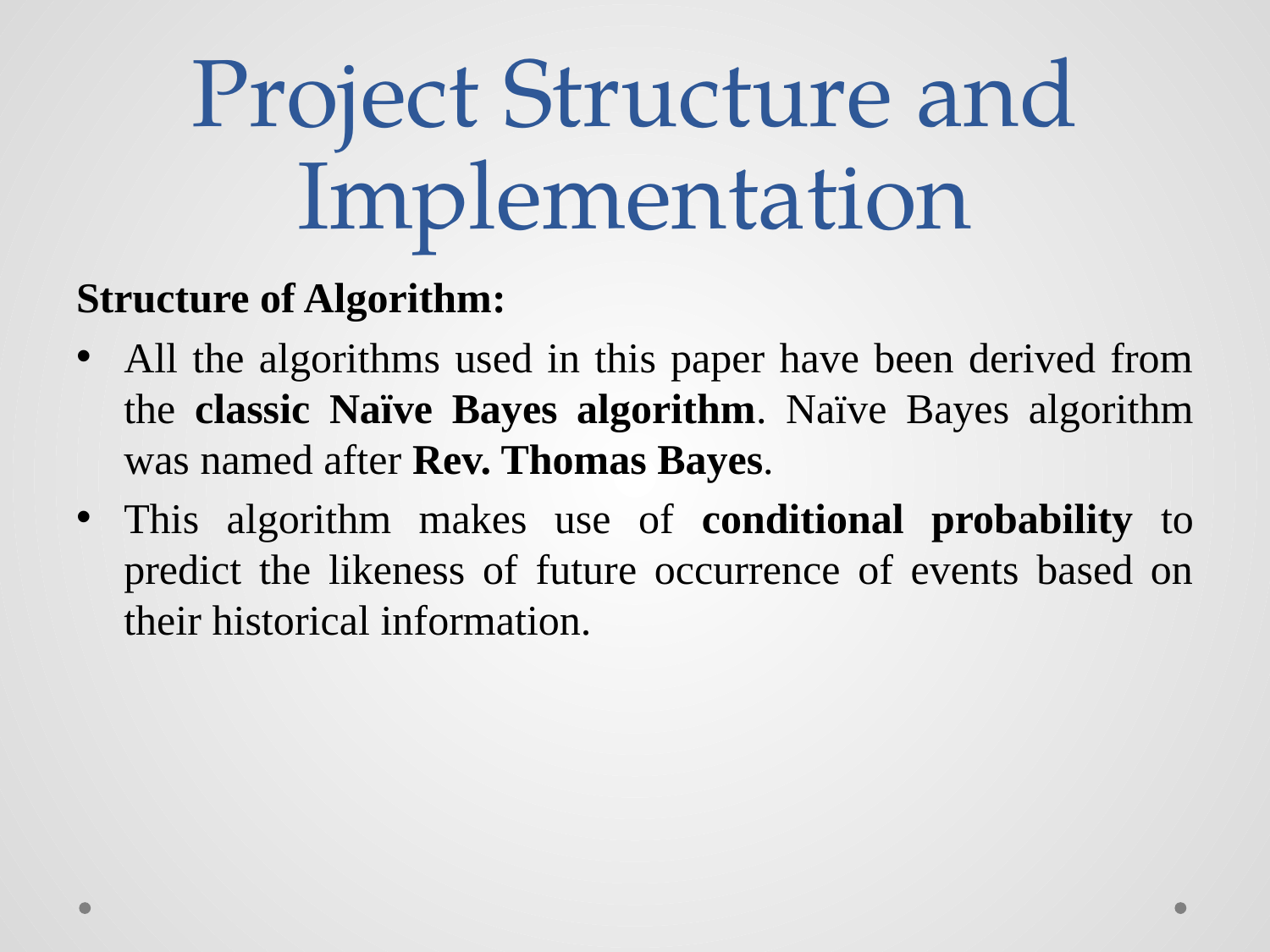

# Project Structure and Implementation
Structure of Algorithm:
All the algorithms used in this paper have been derived from the classic Naïve Bayes algorithm. Naïve Bayes algorithm was named after Rev. Thomas Bayes.
This algorithm makes use of conditional probability to predict the likeness of future occurrence of events based on their historical information.